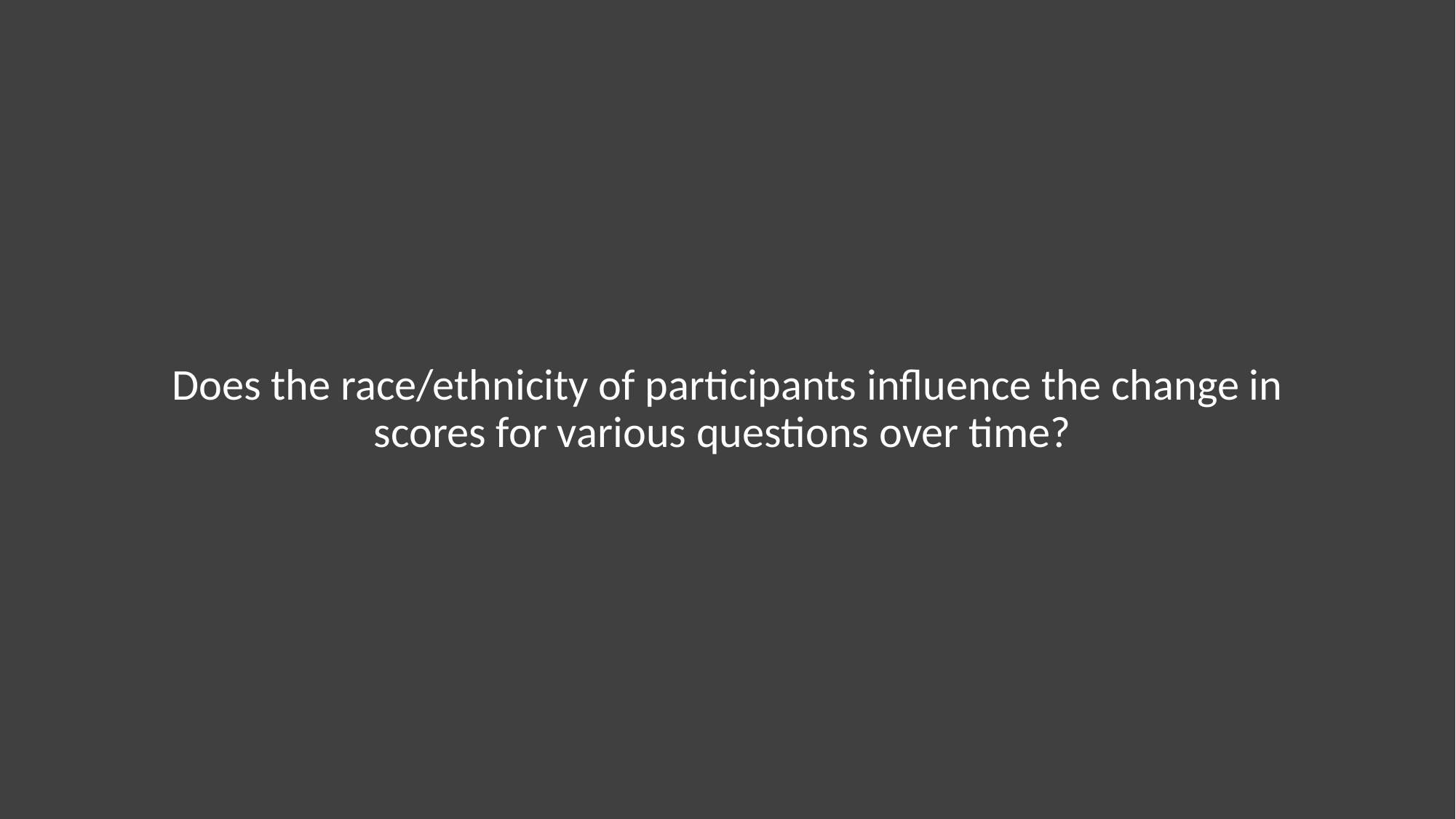

# Does the race/ethnicity of participants influence the change in scores for various questions over time?